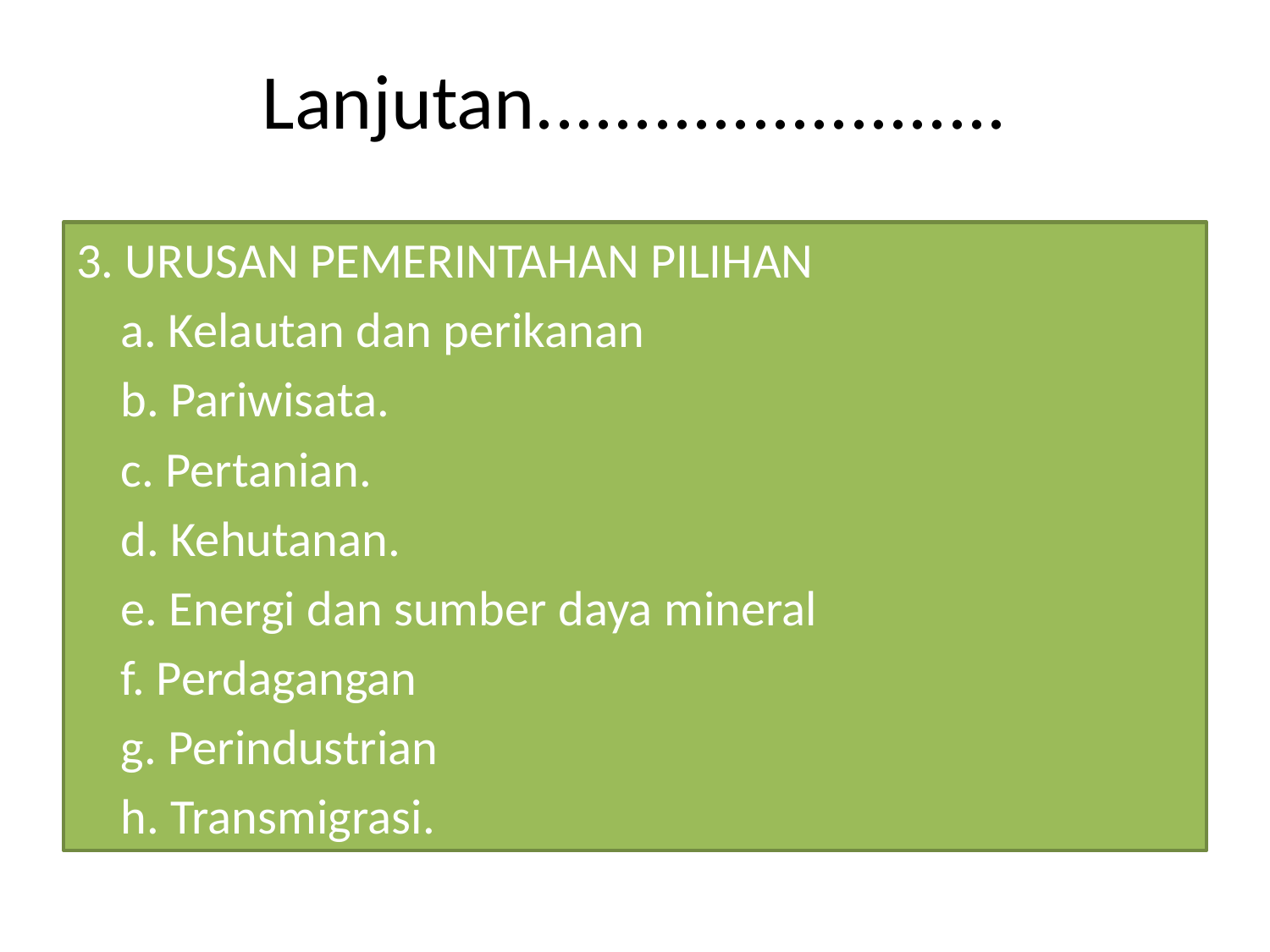

# Lanjutan........................
3. URUSAN PEMERINTAHAN PILIHAN
    a. Kelautan dan perikanan
    b. Pariwisata.
    c. Pertanian.
    d. Kehutanan.
    e. Energi dan sumber daya mineral
    f. Perdagangan
    g. Perindustrian
    h. Transmigrasi.